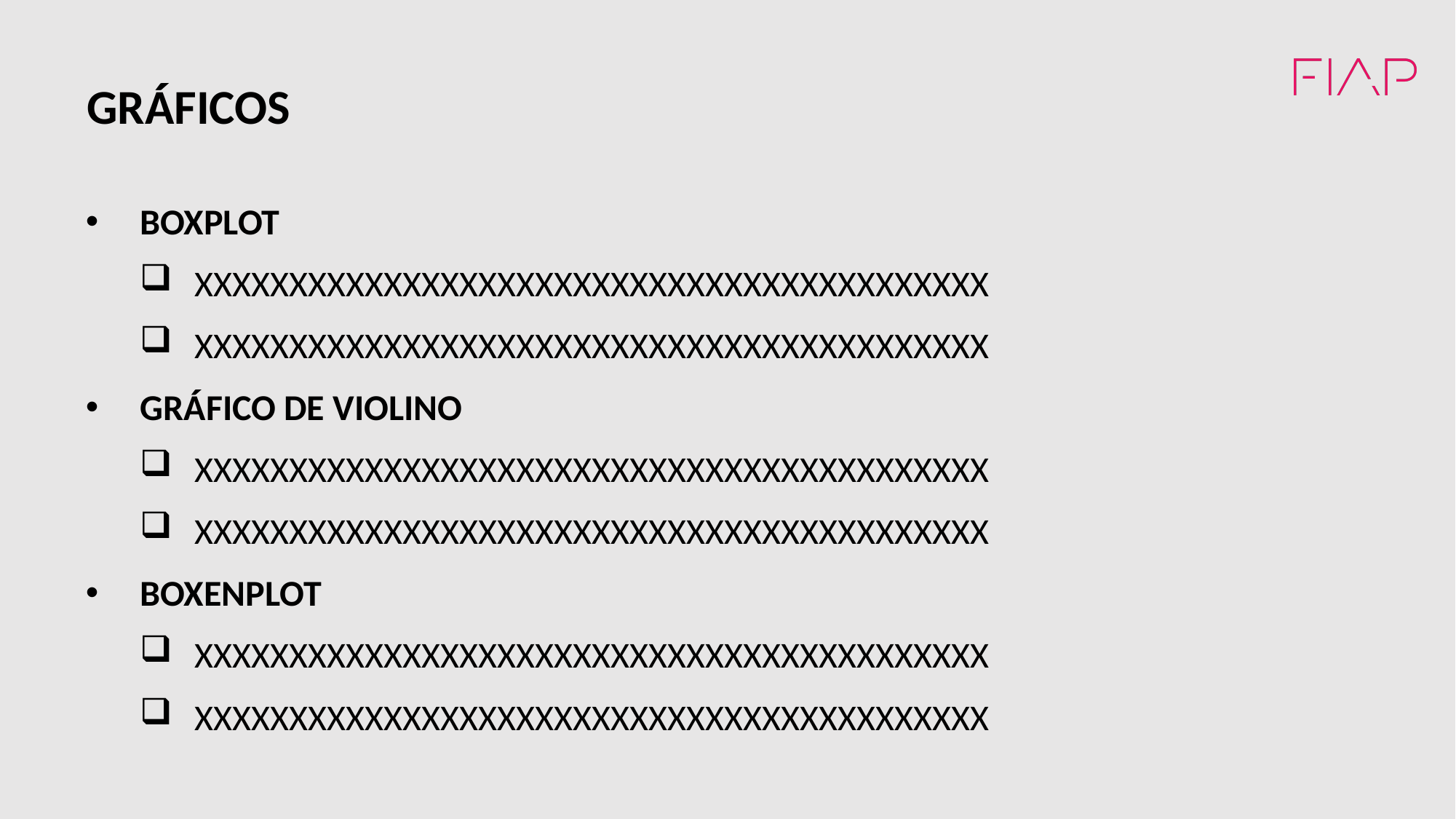

GRÁFICOS
BOXPLOT
XXXXXXXXXXXXXXXXXXXXXXXXXXXXXXXXXXXXXXXXXX
XXXXXXXXXXXXXXXXXXXXXXXXXXXXXXXXXXXXXXXXXX
GRÁFICO DE VIOLINO
XXXXXXXXXXXXXXXXXXXXXXXXXXXXXXXXXXXXXXXXXX
XXXXXXXXXXXXXXXXXXXXXXXXXXXXXXXXXXXXXXXXXX
BOXENPLOT
XXXXXXXXXXXXXXXXXXXXXXXXXXXXXXXXXXXXXXXXXX
XXXXXXXXXXXXXXXXXXXXXXXXXXXXXXXXXXXXXXXXXX